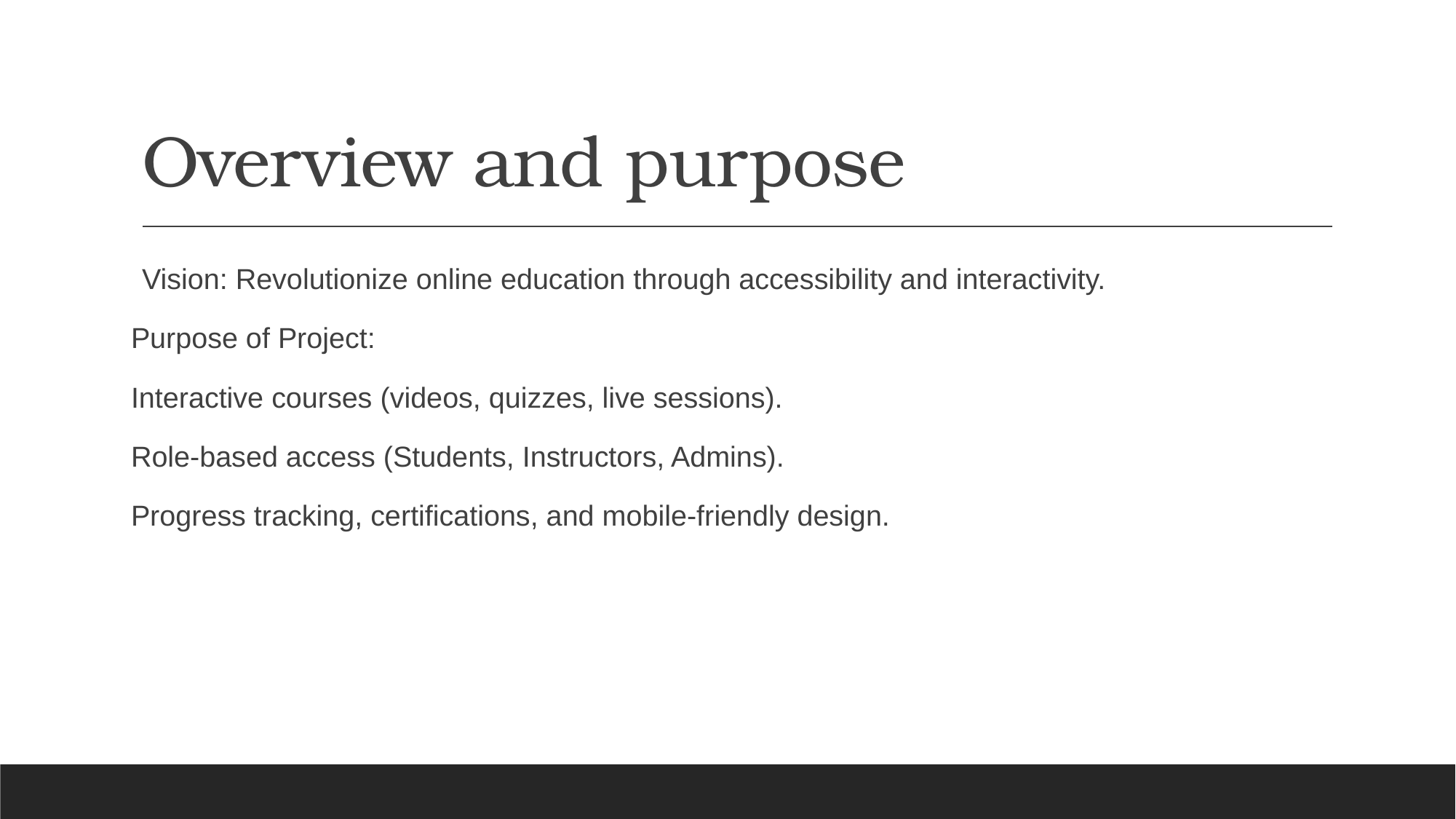

# Overview and purpose
Vision: Revolutionize online education through accessibility and interactivity.
Purpose of Project:
Interactive courses (videos, quizzes, live sessions).
Role-based access (Students, Instructors, Admins).
Progress tracking, certifications, and mobile-friendly design.